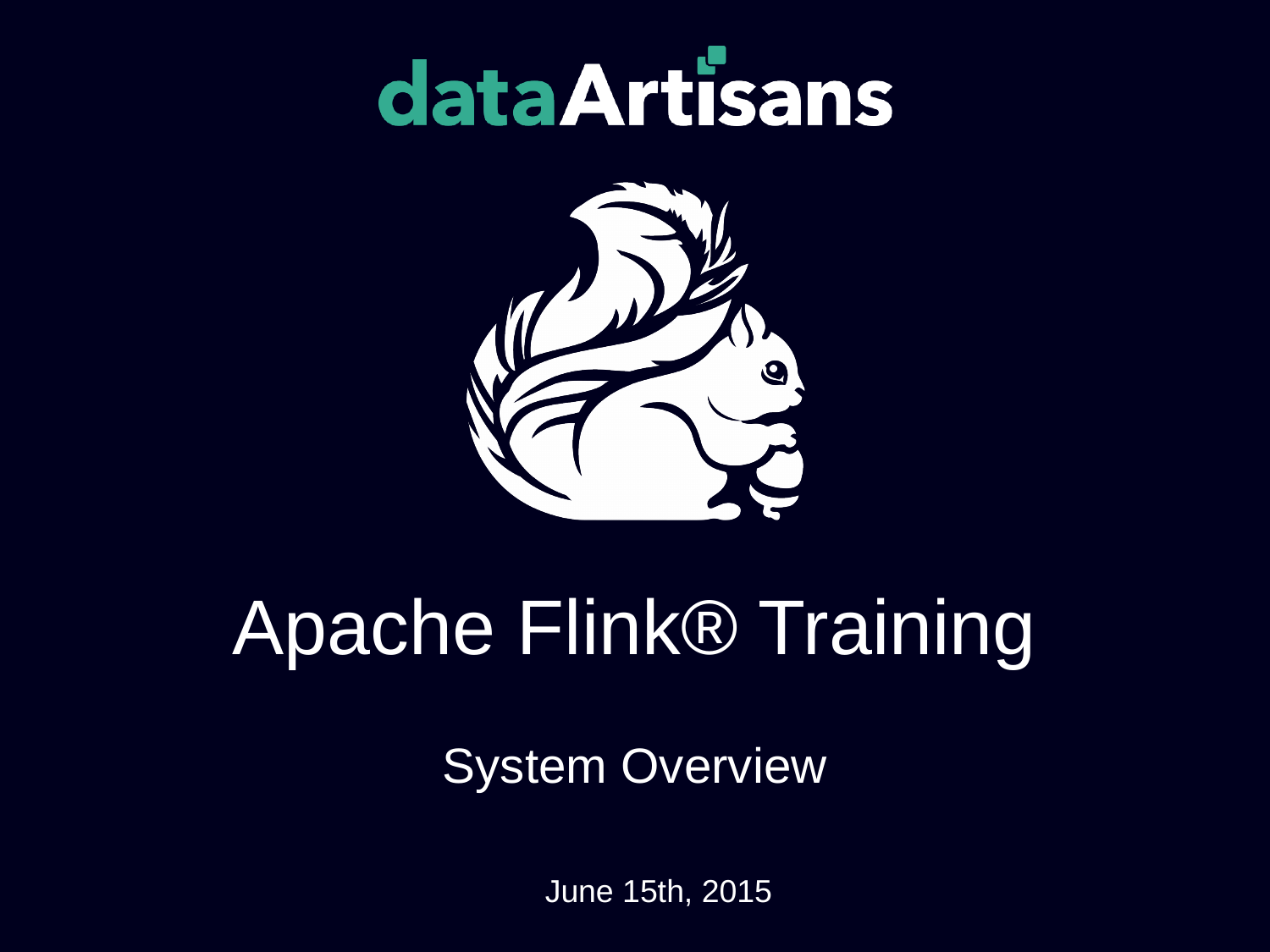

# Apache Flink® Training
System Overview
June 15th, 2015